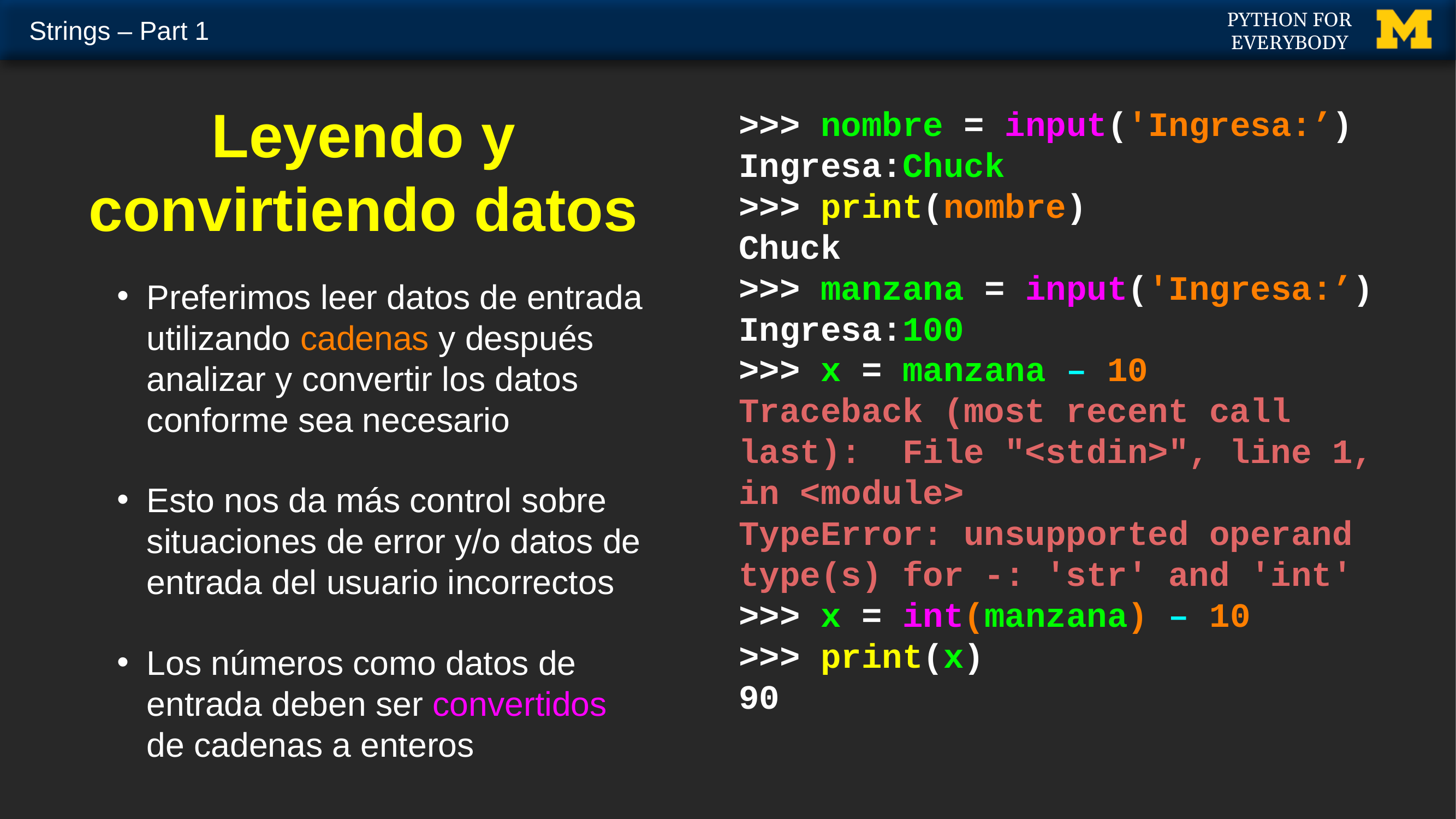

>>> nombre = input('Ingresa:’)
Ingresa:Chuck
>>> print(nombre)
Chuck
>>> manzana = input('Ingresa:’)
Ingresa:100
>>> x = manzana – 10
Traceback (most recent call last):  File "<stdin>", line 1, in <module>
TypeError: unsupported operand type(s) for -: 'str' and 'int'
>>> x = int(manzana) – 10
>>> print(x)
90
# Leyendo y convirtiendo datos
Preferimos leer datos de entrada utilizando cadenas y después analizar y convertir los datos conforme sea necesario
Esto nos da más control sobre situaciones de error y/o datos de entrada del usuario incorrectos
Los números como datos de entrada deben ser convertidos de cadenas a enteros